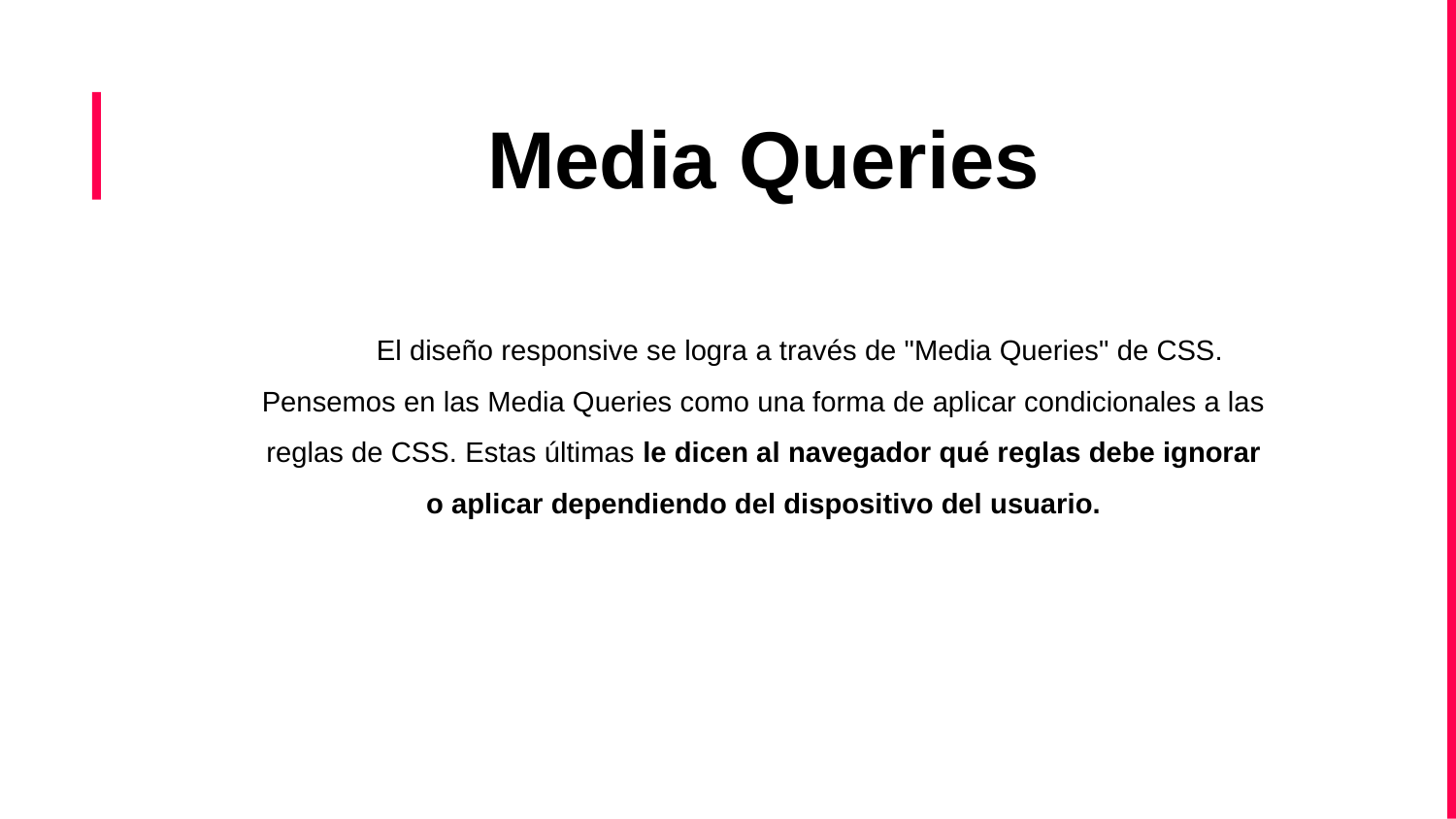

Media Queries
El diseño responsive se logra a través de "Media Queries" de CSS. Pensemos en las Media Queries como una forma de aplicar condicionales a las reglas de CSS. Estas últimas le dicen al navegador qué reglas debe ignorar o aplicar dependiendo del dispositivo del usuario.